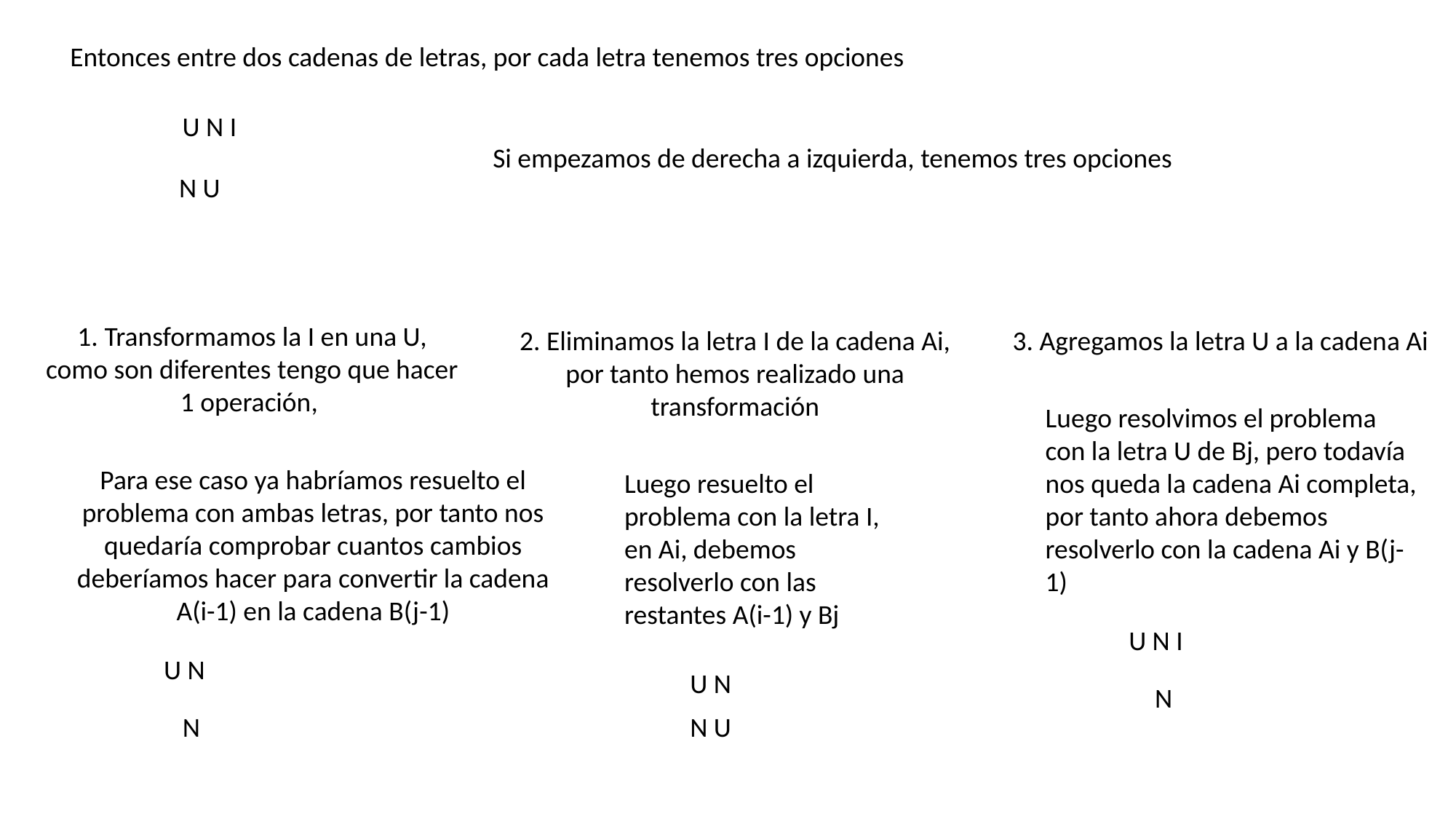

Entonces entre dos cadenas de letras, por cada letra tenemos tres opciones
U N I
Si empezamos de derecha a izquierda, tenemos tres opciones
N U
1. Transformamos la I en una U, como son diferentes tengo que hacer 1 operación,
2. Eliminamos la letra I de la cadena Ai, por tanto hemos realizado una transformación
3. Agregamos la letra U a la cadena Ai
Luego resolvimos el problema con la letra U de Bj, pero todavía nos queda la cadena Ai completa, por tanto ahora debemos resolverlo con la cadena Ai y B(j-1)
Para ese caso ya habríamos resuelto el problema con ambas letras, por tanto nos quedaría comprobar cuantos cambios deberíamos hacer para convertir la cadena A(i-1) en la cadena B(j-1)
Luego resuelto el problema con la letra I, en Ai, debemos resolverlo con las restantes A(i-1) y Bj
U N I
U N
U N
N
N
N U